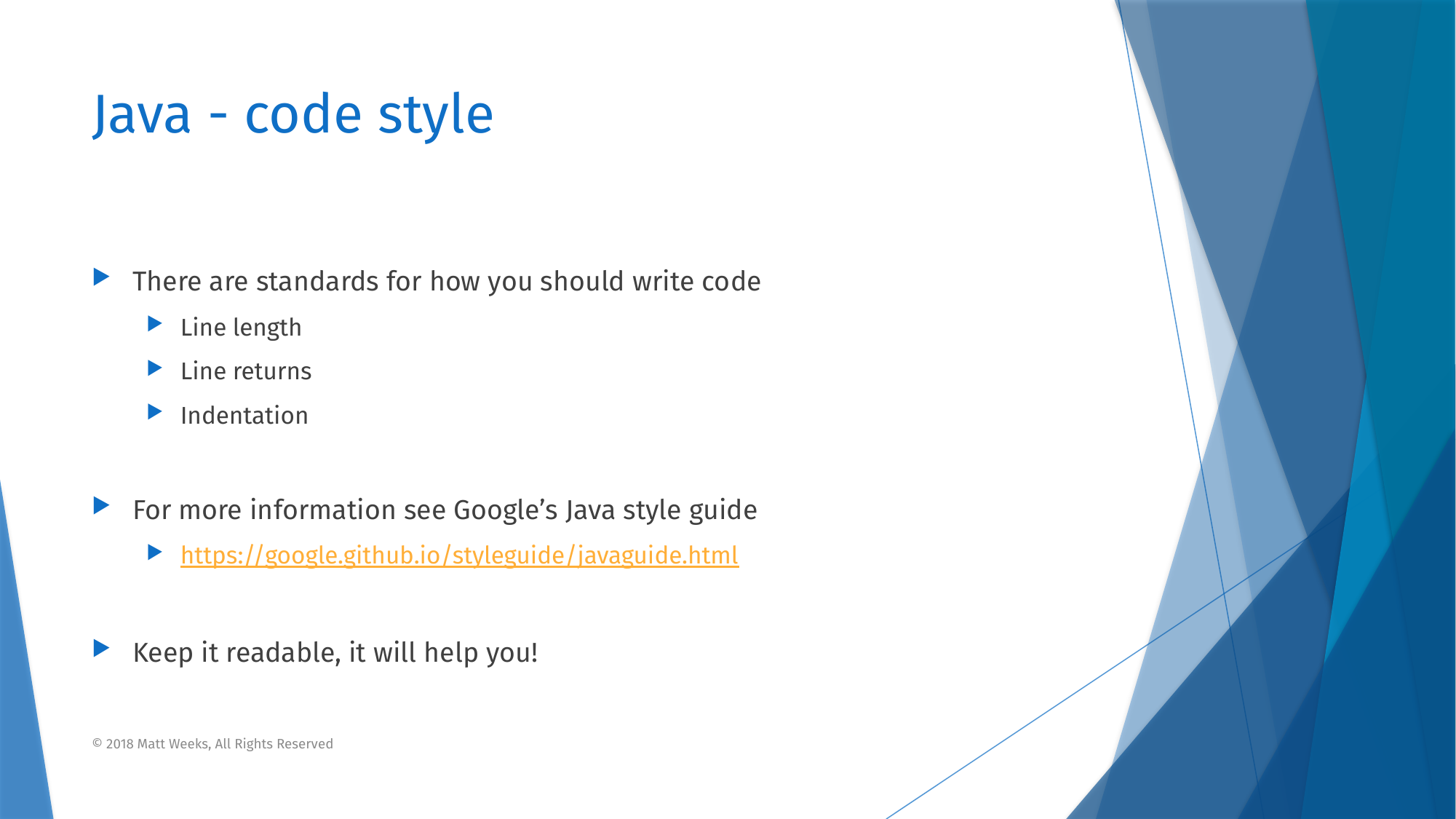

# Java - code style
There are standards for how you should write code
Line length
Line returns
Indentation

For more information see Google’s Java style guide
https://google.github.io/styleguide/javaguide.html

Keep it readable, it will help you!
© 2018 Matt Weeks, All Rights Reserved